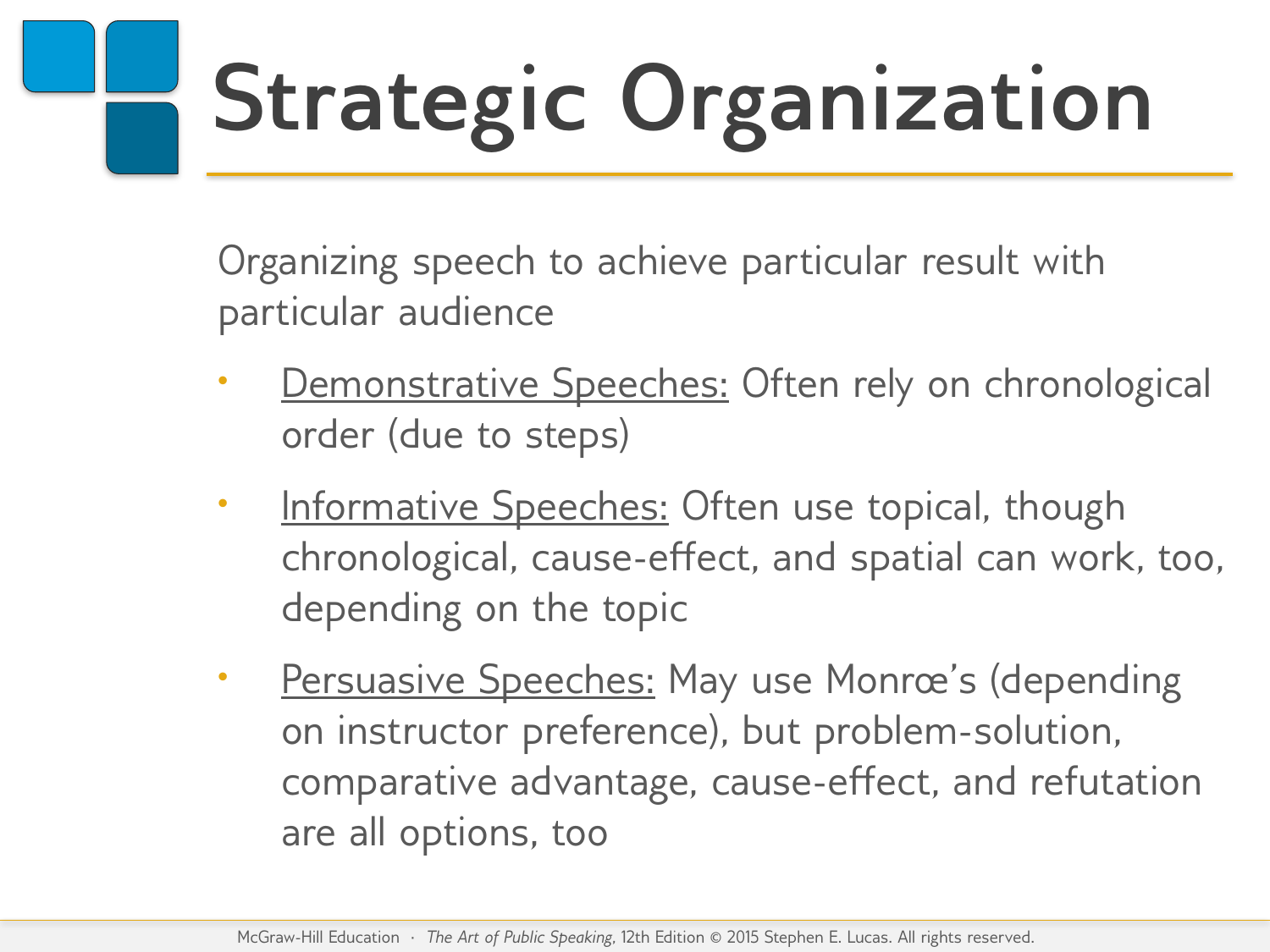

# Strategic Organization
Organizing speech to achieve particular result with particular audience
Demonstrative Speeches: Often rely on chronological order (due to steps)
Informative Speeches: Often use topical, though chronological, cause-effect, and spatial can work, too, depending on the topic
Persuasive Speeches: May use Monroe’s (depending on instructor preference), but problem-solution, comparative advantage, cause-effect, and refutation are all options, too